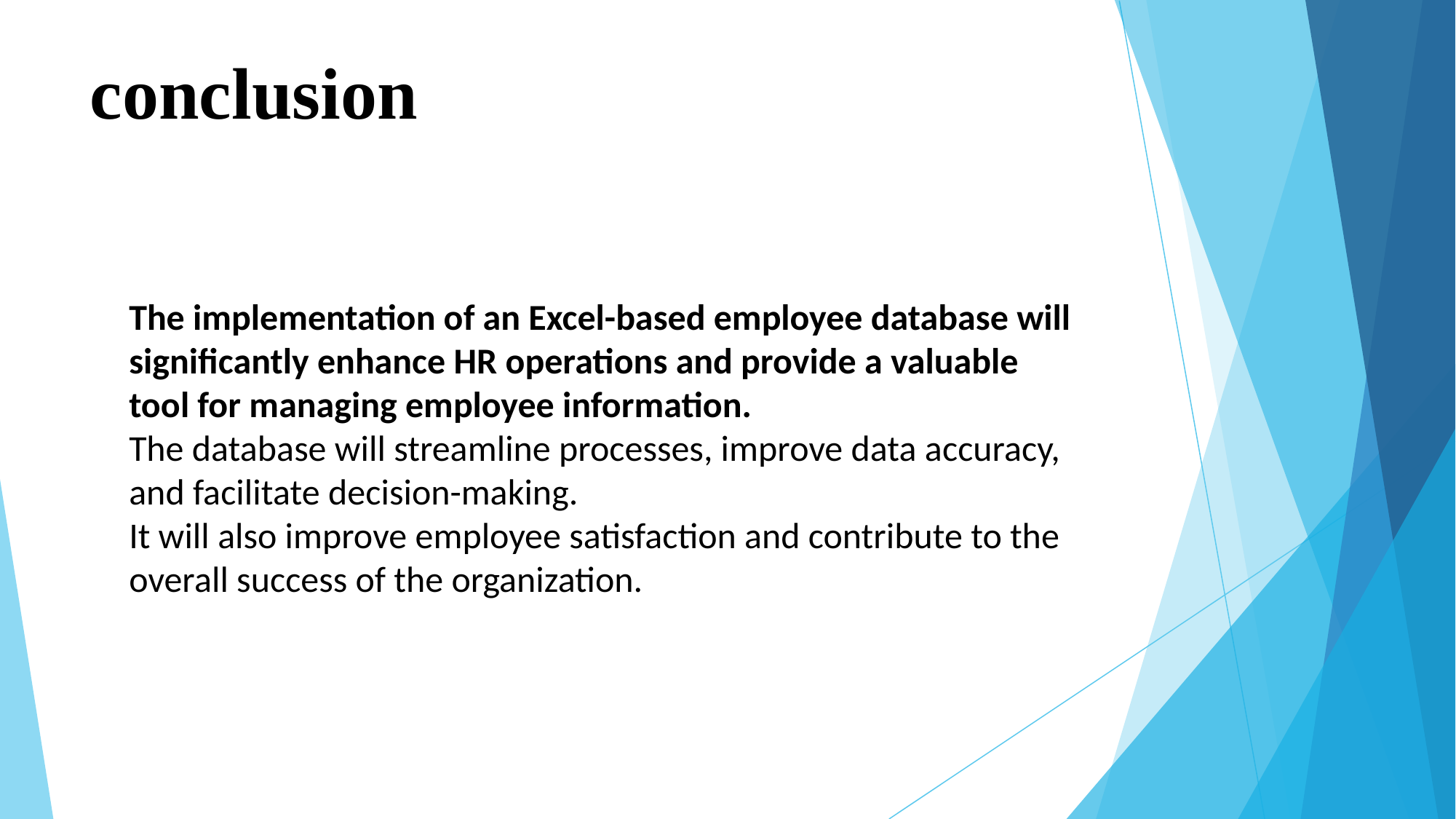

# conclusion
The implementation of an Excel-based employee database will significantly enhance HR operations and provide a valuable tool for managing employee information.
The database will streamline processes, improve data accuracy, and facilitate decision-making.
It will also improve employee satisfaction and contribute to the overall success of the organization.